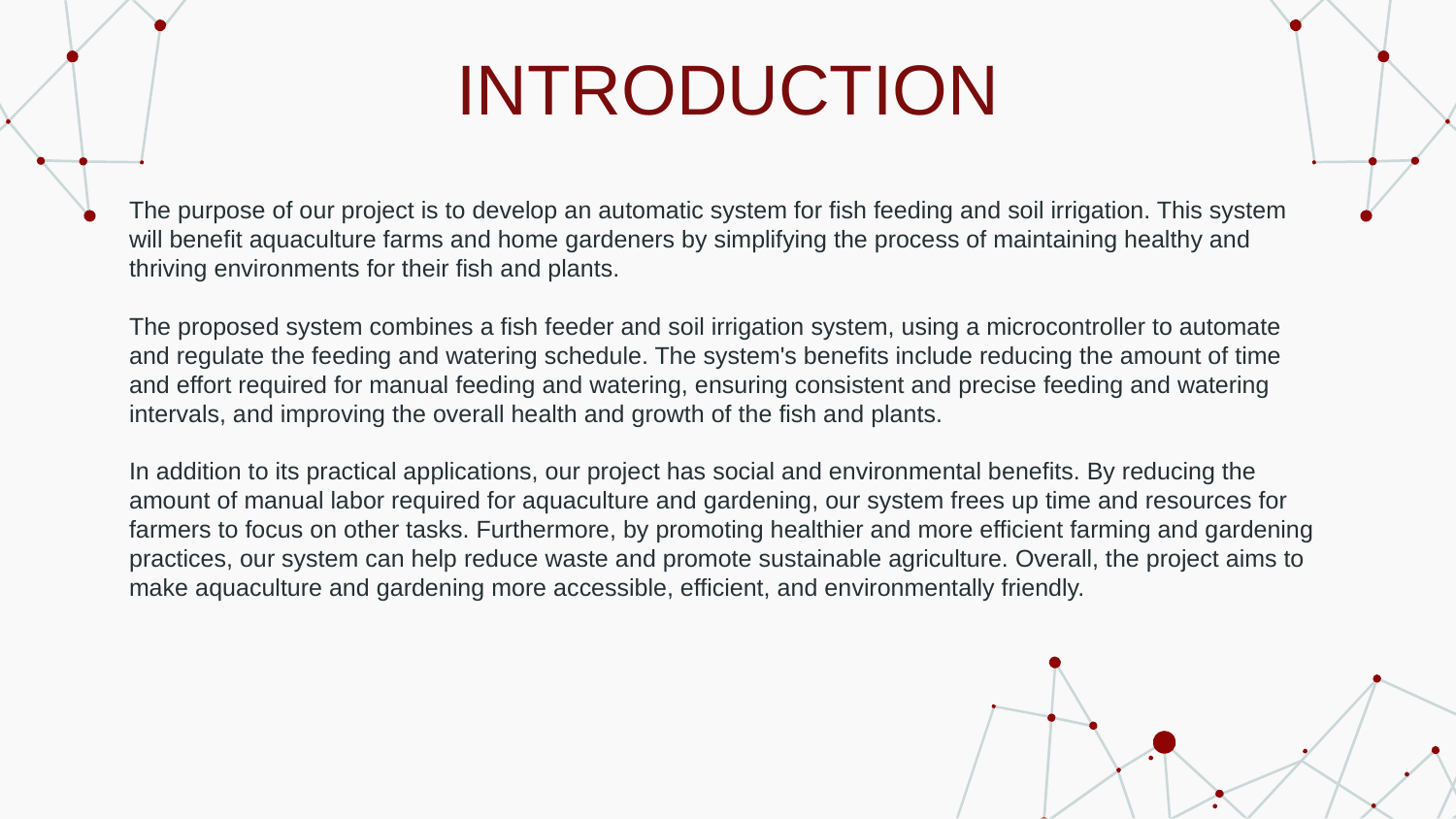

# INTRODUCTION
The purpose of our project is to develop an automatic system for fish feeding and soil irrigation. This system will benefit aquaculture farms and home gardeners by simplifying the process of maintaining healthy and thriving environments for their fish and plants.

The proposed system combines a fish feeder and soil irrigation system, using a microcontroller to automate and regulate the feeding and watering schedule. The system's benefits include reducing the amount of time and effort required for manual feeding and watering, ensuring consistent and precise feeding and watering intervals, and improving the overall health and growth of the fish and plants.

In addition to its practical applications, our project has social and environmental benefits. By reducing the amount of manual labor required for aquaculture and gardening, our system frees up time and resources for farmers to focus on other tasks. Furthermore, by promoting healthier and more efficient farming and gardening practices, our system can help reduce waste and promote sustainable agriculture. Overall, the project aims to make aquaculture and gardening more accessible, efficient, and environmentally friendly.